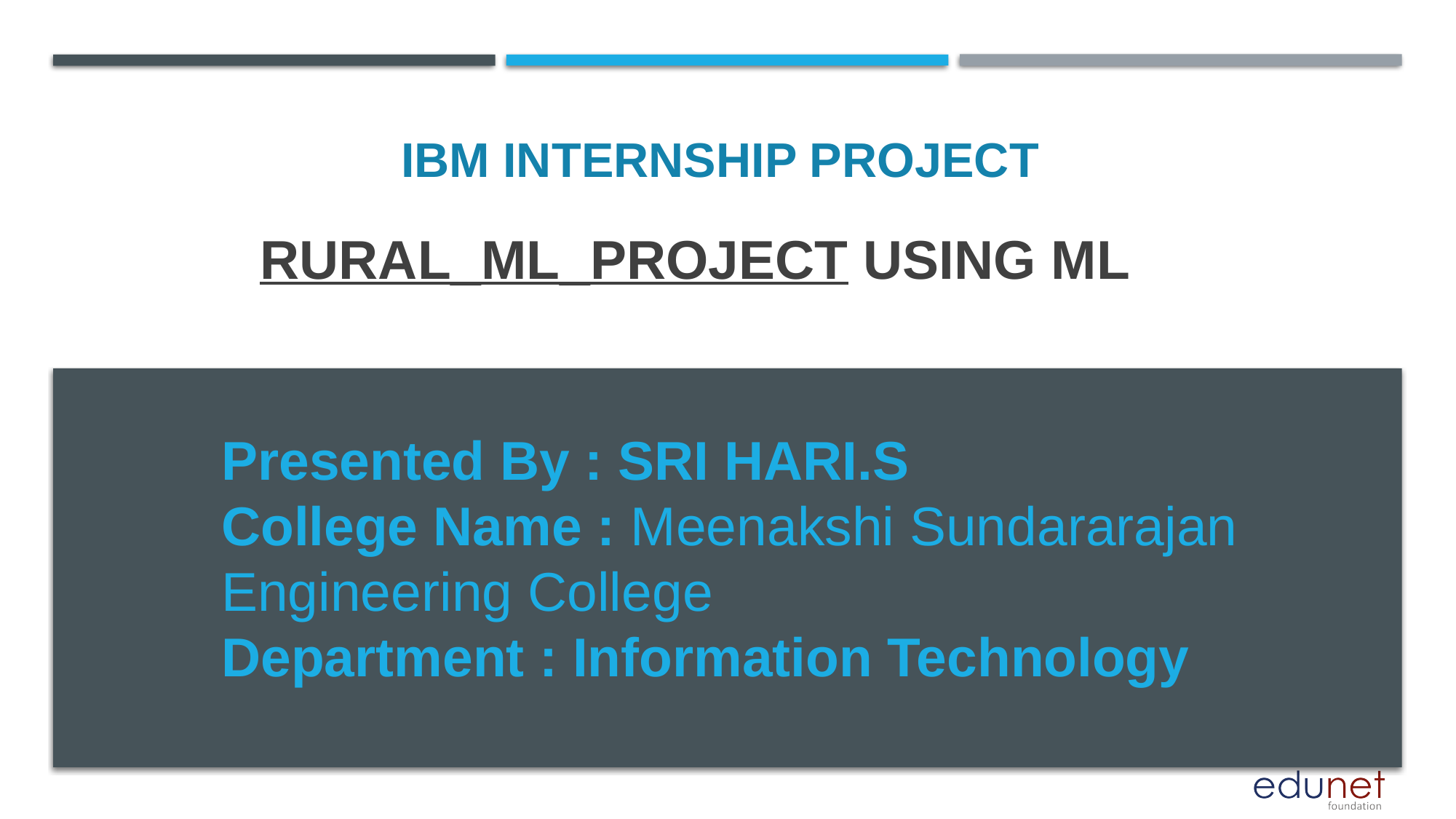

IBM INTERNSHIP PROJECT
# RURAL_ML_PROJECT Using ML
Presented By : SRI HARI.S
College Name : Meenakshi Sundararajan Engineering College
Department : Information Technology